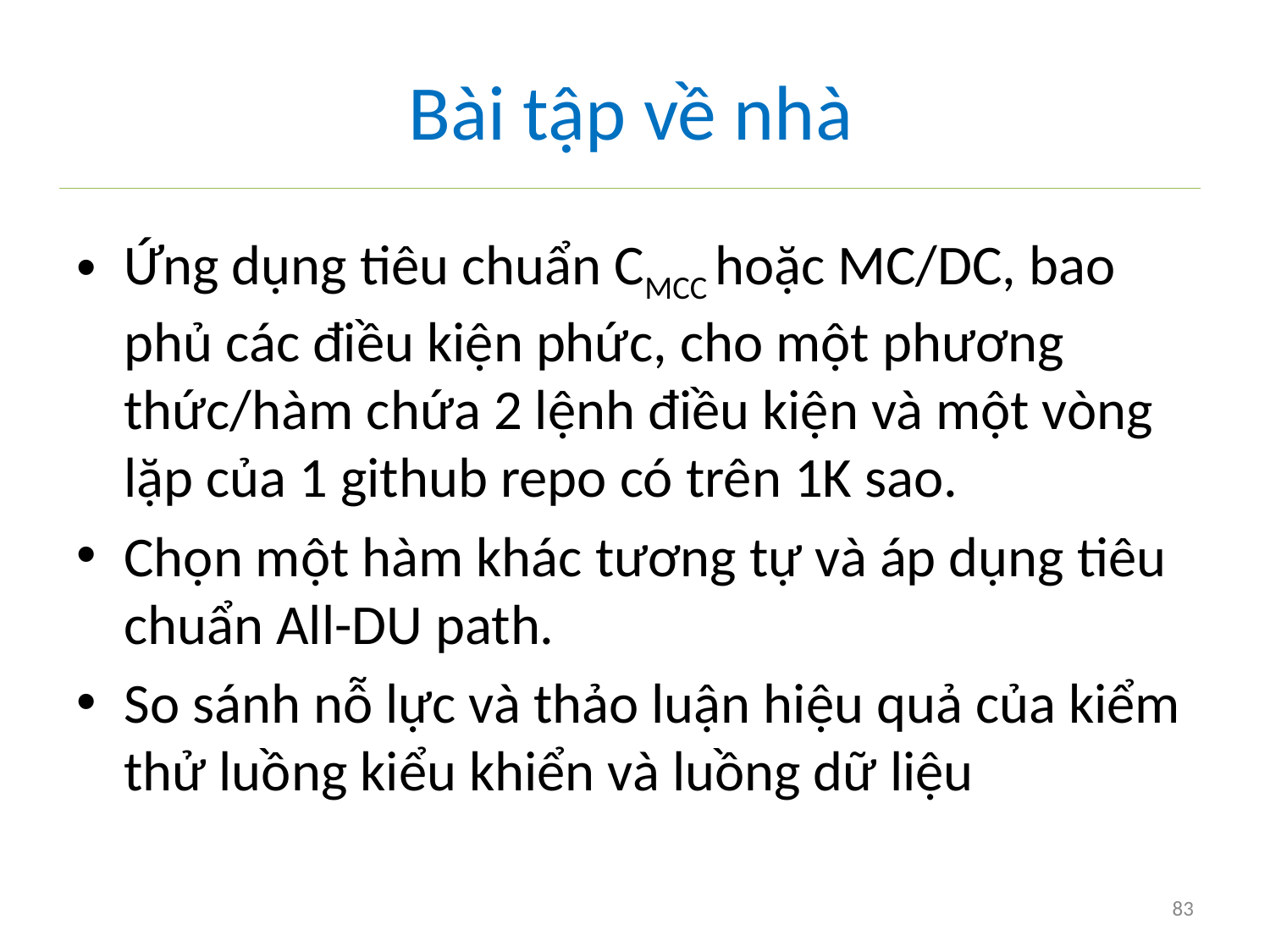

# Bài tập về nhà
Ứng dụng tiêu chuẩn CMCC hoặc MC/DC, bao phủ các điều kiện phức, cho một phương thức/hàm chứa 2 lệnh điều kiện và một vòng lặp của 1 github repo có trên 1K sao.
Chọn một hàm khác tương tự và áp dụng tiêu chuẩn All-DU path.
So sánh nỗ lực và thảo luận hiệu quả của kiểm thử luồng kiểu khiển và luồng dữ liệu
83